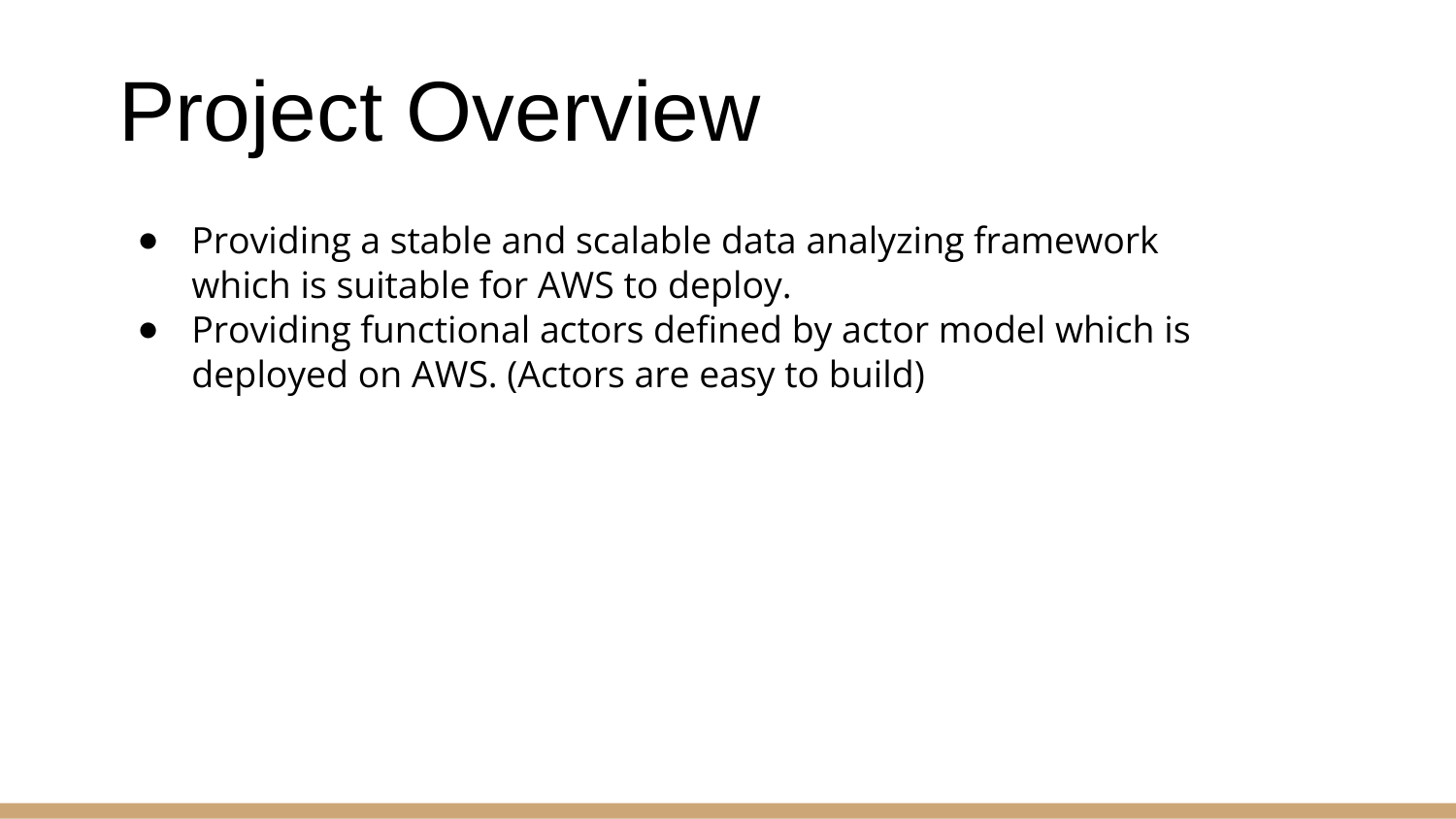

# Project Overview
Providing a stable and scalable data analyzing framework which is suitable for AWS to deploy.
Providing functional actors defined by actor model which is deployed on AWS. (Actors are easy to build)